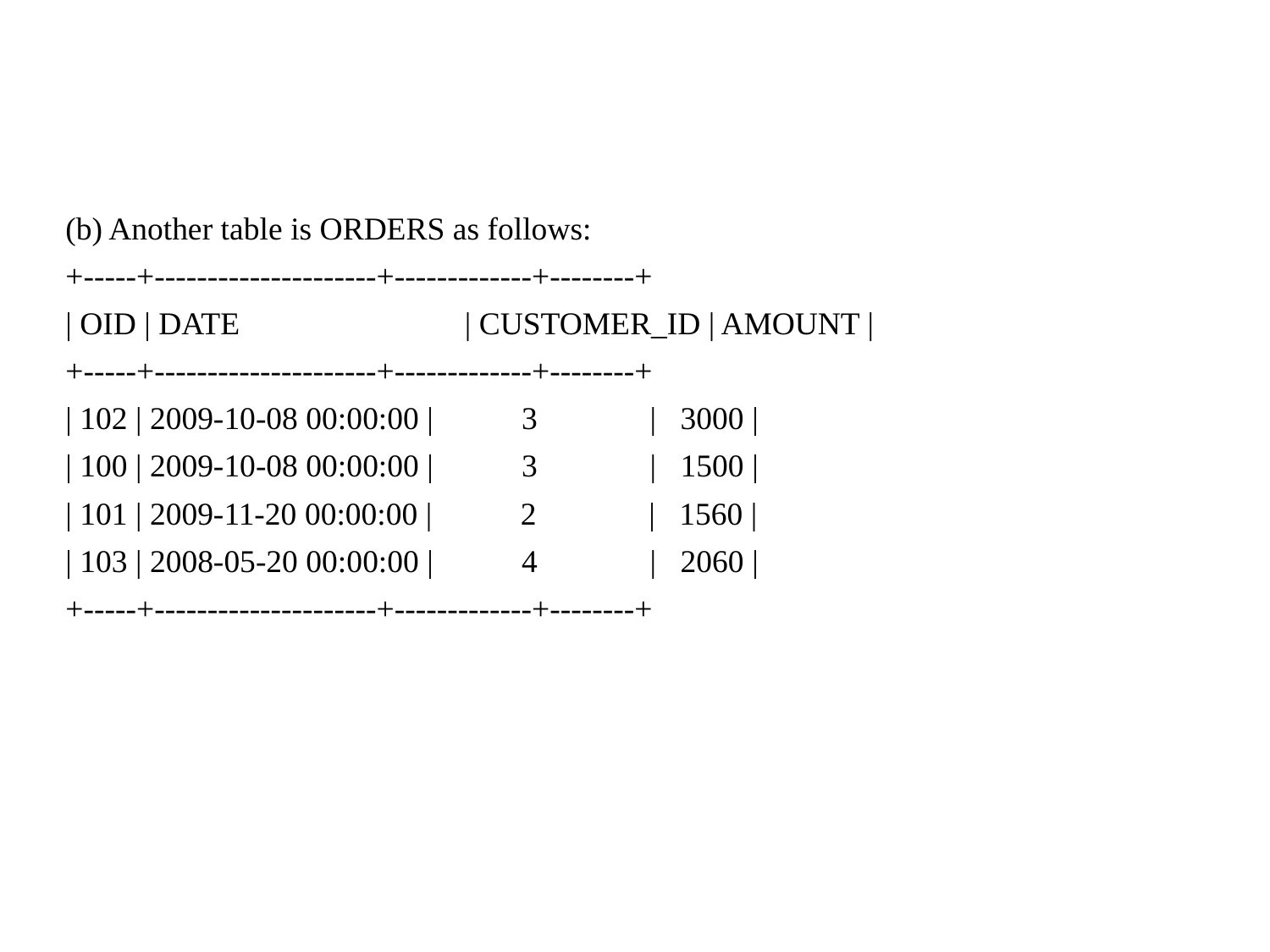

(b) Another table is ORDERS as follows:
+-----+---------------------+-------------+--------+
| OID | DATE                            | CUSTOMER_ID | AMOUNT |
+-----+---------------------+-------------+--------+
| 102 | 2009-10-08 00:00:00 |           3              |   3000 |
| 100 | 2009-10-08 00:00:00 |           3              |   1500 |
| 101 | 2009-11-20 00:00:00 |           2              |   1560 |
| 103 | 2008-05-20 00:00:00 |           4              |   2060 |
+-----+---------------------+-------------+--------+